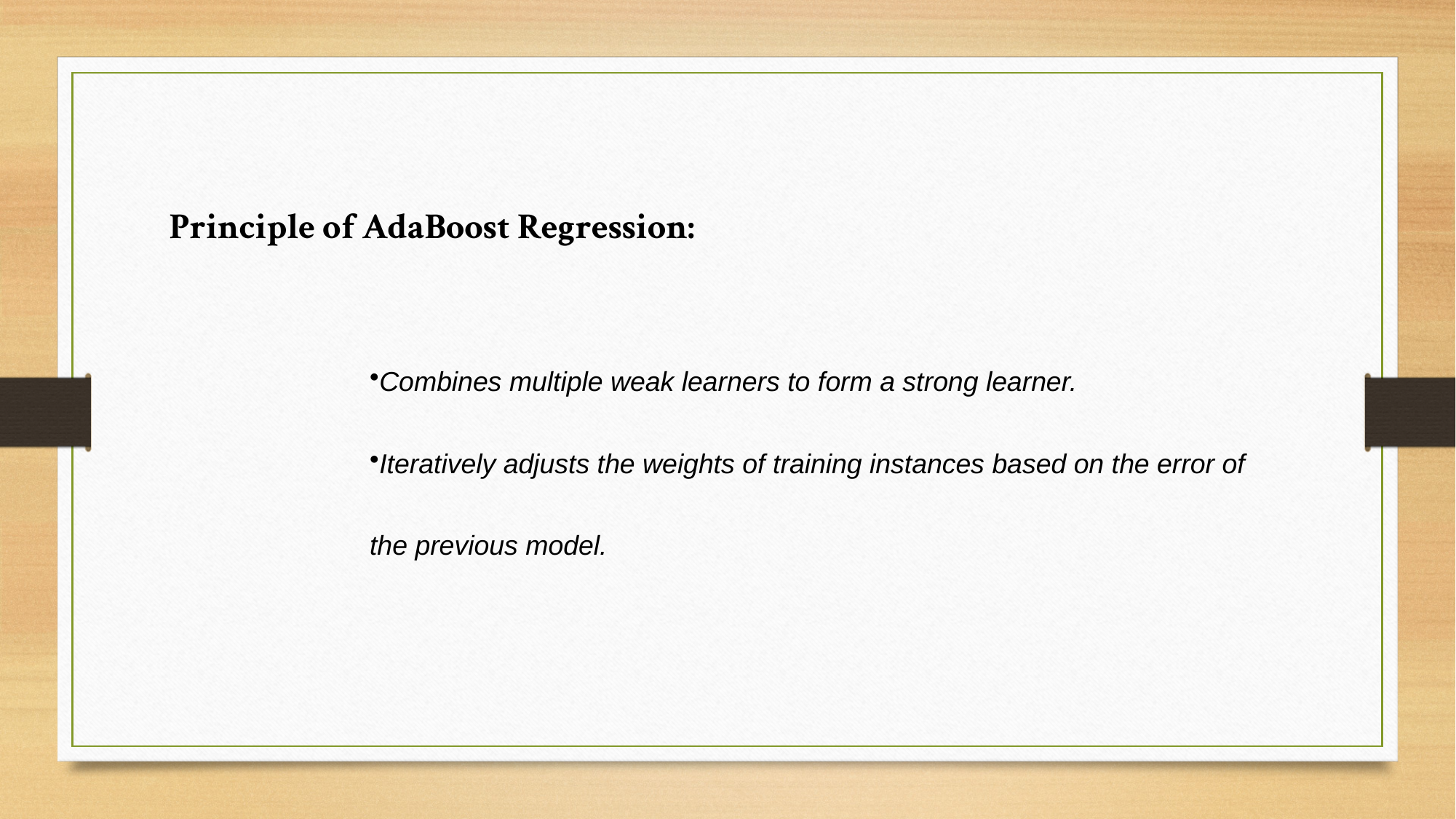

Principle of AdaBoost Regression:
Combines multiple weak learners to form a strong learner.
Iteratively adjusts the weights of training instances based on the error of the previous model.